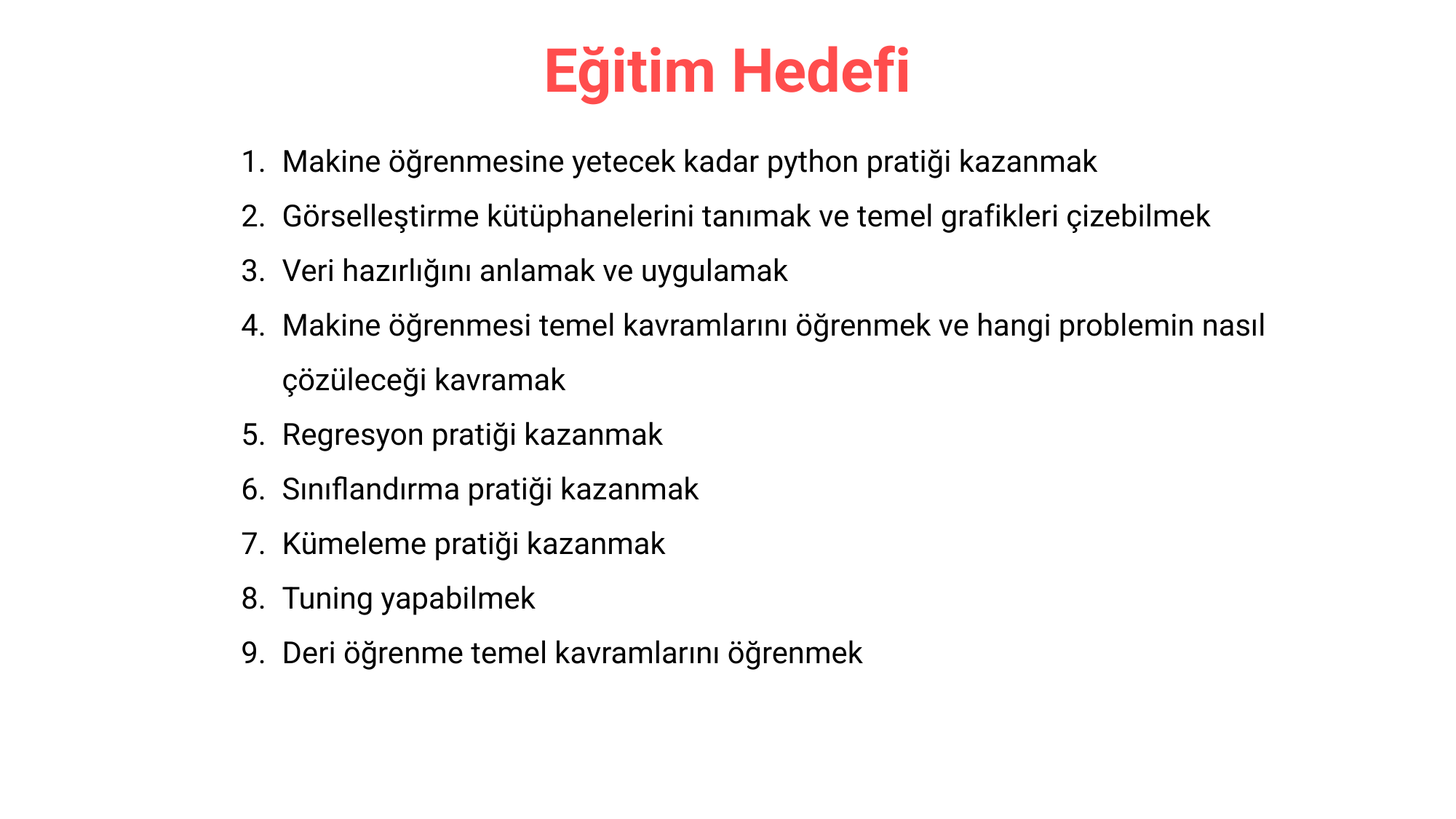

# Eğitim Hedefi
Makine öğrenmesine yetecek kadar python pratiği kazanmak
Görselleştirme kütüphanelerini tanımak ve temel grafikleri çizebilmek
Veri hazırlığını anlamak ve uygulamak
Makine öğrenmesi temel kavramlarını öğrenmek ve hangi problemin nasıl çözüleceği kavramak
Regresyon pratiği kazanmak
Sınıflandırma pratiği kazanmak
Kümeleme pratiği kazanmak
Tuning yapabilmek
Deri öğrenme temel kavramlarını öğrenmek